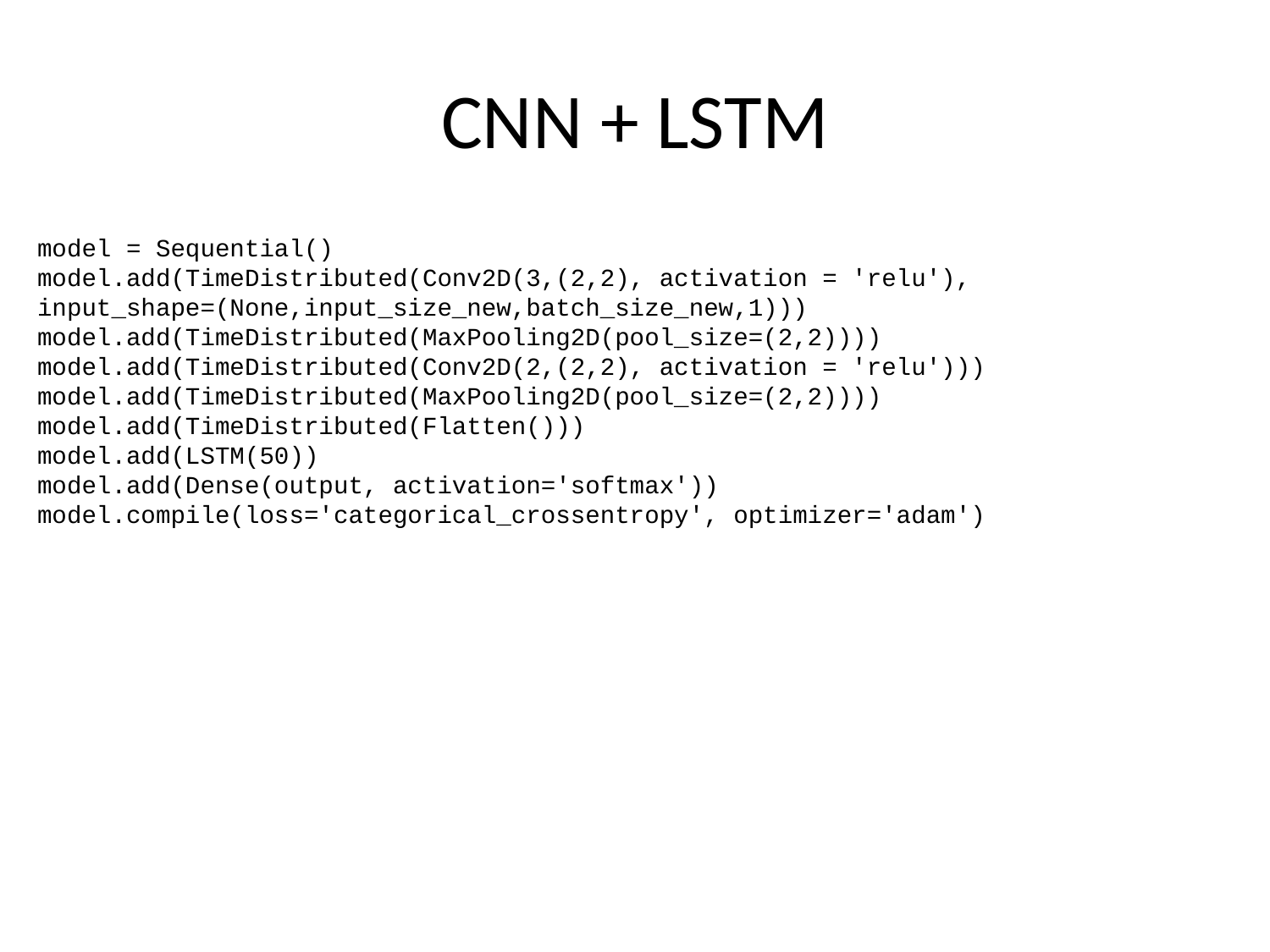

# CNN + LSTM
model = Sequential()
model.add(TimeDistributed(Conv2D(3,(2,2), activation = 'relu'), input_shape=(None,input_size_new,batch_size_new,1)))
model.add(TimeDistributed(MaxPooling2D(pool_size=(2,2))))
model.add(TimeDistributed(Conv2D(2,(2,2), activation = 'relu')))
model.add(TimeDistributed(MaxPooling2D(pool_size=(2,2))))
model.add(TimeDistributed(Flatten()))
model.add(LSTM(50))
model.add(Dense(output, activation='softmax'))
model.compile(loss='categorical_crossentropy', optimizer='adam')